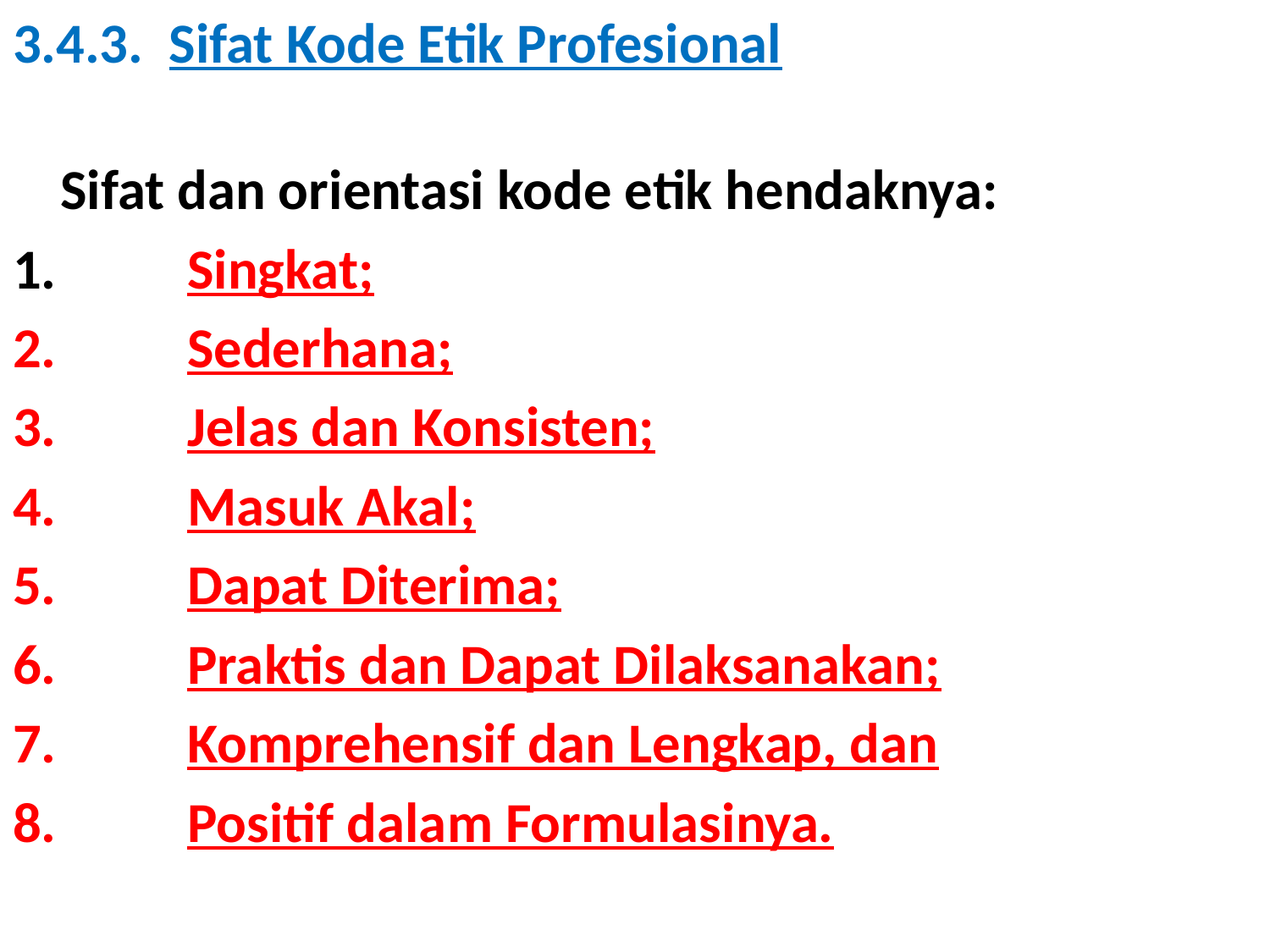

3.4.3.  Sifat Kode Etik Profesional
Sifat dan orientasi kode etik hendaknya:
1. 	Singkat;
2. 	Sederhana;
3. 	Jelas dan Konsisten;
4. 	Masuk Akal;
5. 	Dapat Diterima;
6. 	Praktis dan Dapat Dilaksanakan;
7. 	Komprehensif dan Lengkap, dan
8. 	Positif dalam Formulasinya.